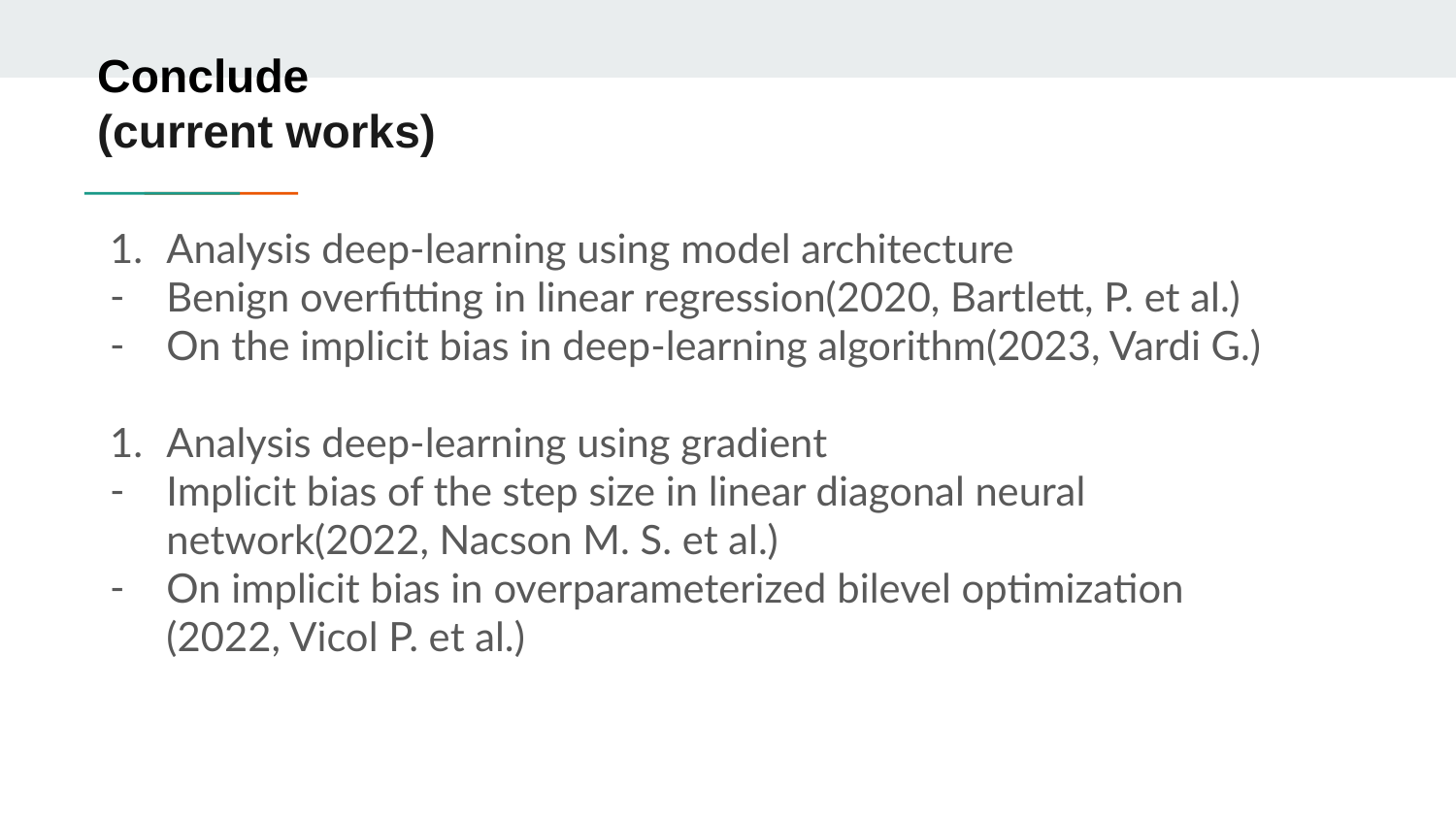

# Conclude
(current works)
Analysis deep-learning using model architecture
Benign overfitting in linear regression(2020, Bartlett, P. et al.)
On the implicit bias in deep-learning algorithm(2023, Vardi G.)

Analysis deep-learning using gradient
Implicit bias of the step size in linear diagonal neural network(2022, Nacson M. S. et al.)
On implicit bias in overparameterized bilevel optimization (2022, Vicol P. et al.)